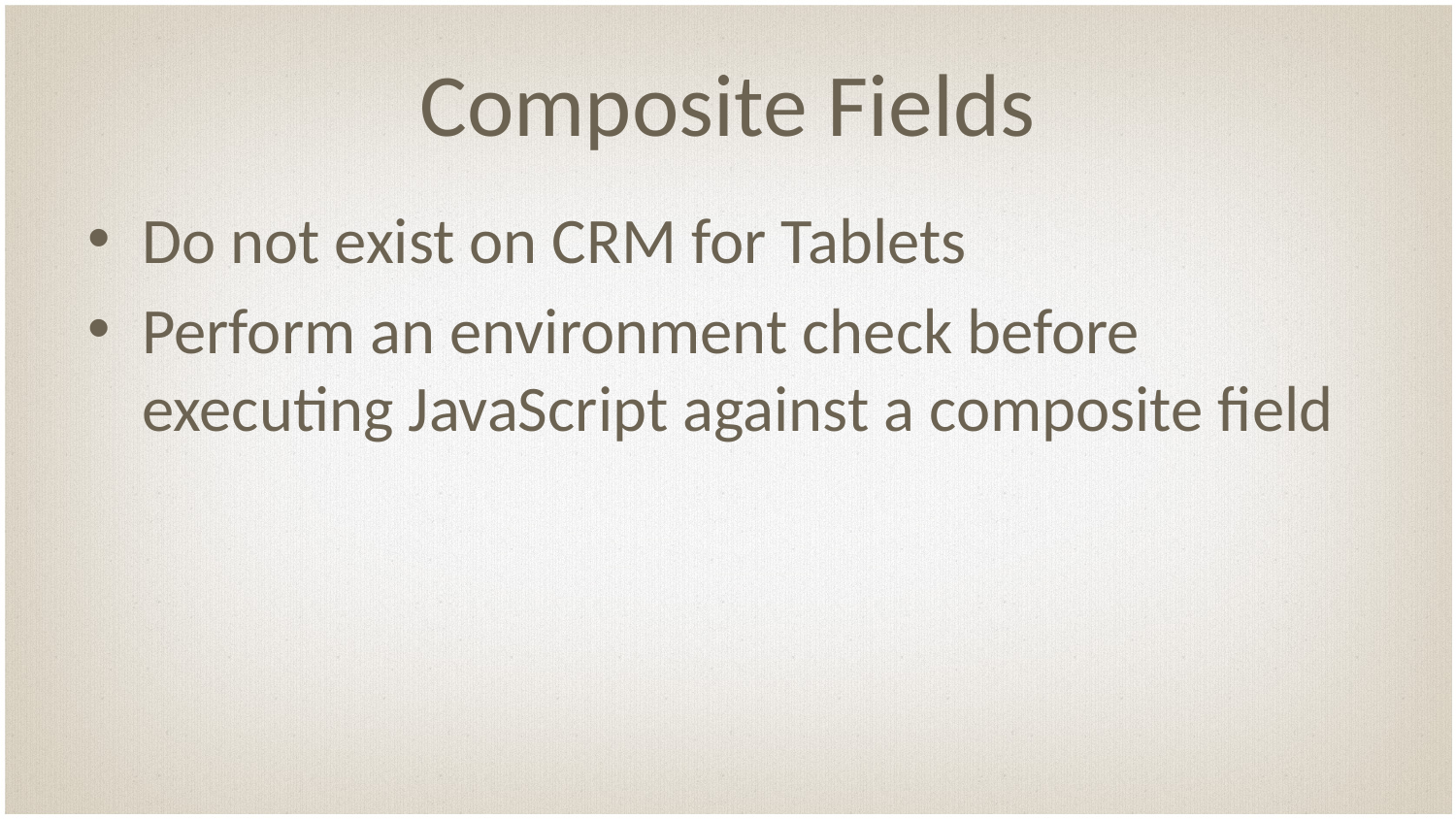

# Composite Fields
Do not exist on CRM for Tablets
Perform an environment check before executing JavaScript against a composite field